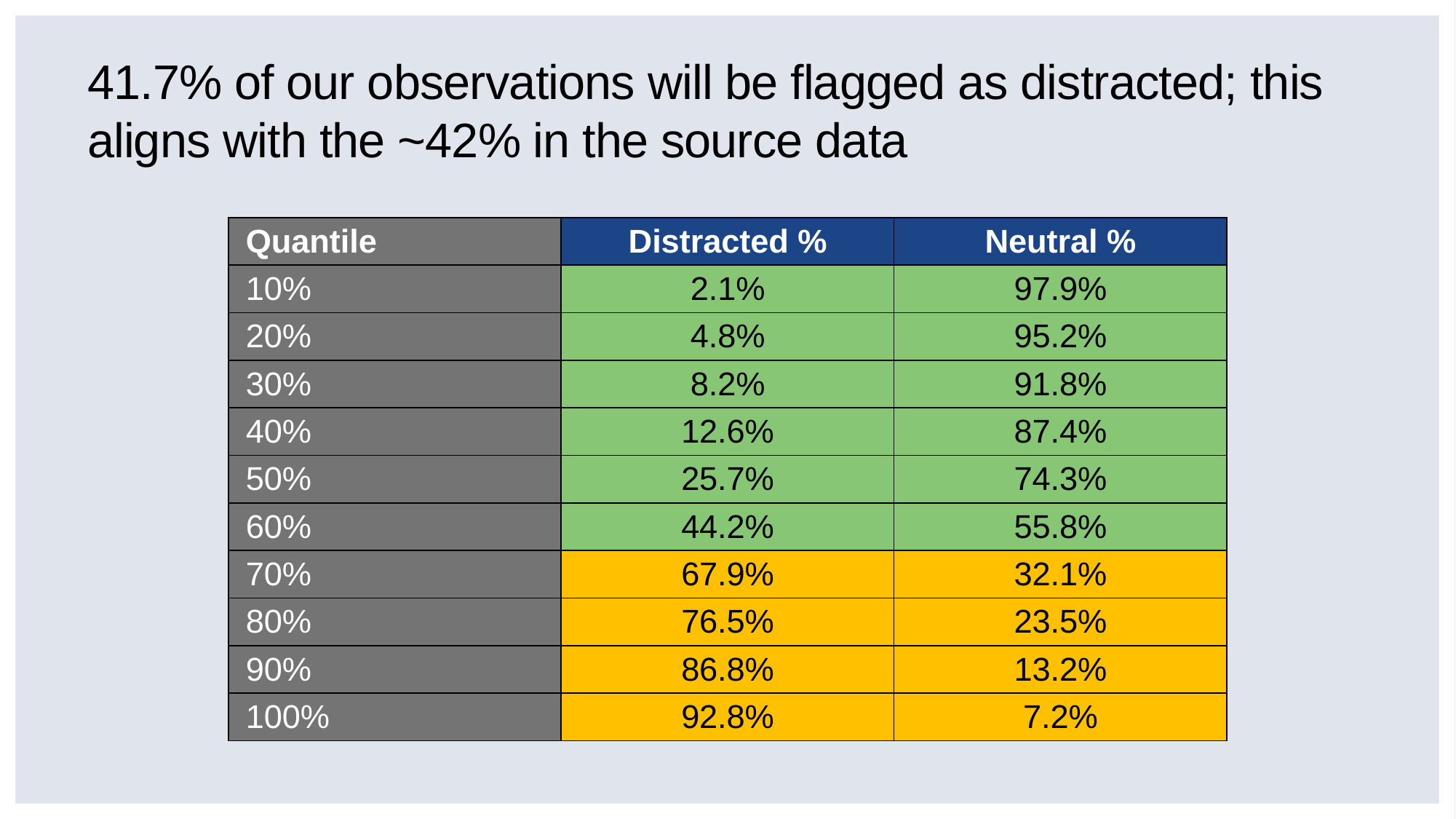

# 41.7% of our observations will be flagged as distracted; this aligns with the ~42% in the source data
| Quantile | Distracted % | Neutral % |
| --- | --- | --- |
| 10% | 2.1% | 97.9% |
| 20% | 4.8% | 95.2% |
| 30% | 8.2% | 91.8% |
| 40% | 12.6% | 87.4% |
| 50% | 25.7% | 74.3% |
| 60% | 44.2% | 55.8% |
| 70% | 67.9% | 32.1% |
| 80% | 76.5% | 23.5% |
| 90% | 86.8% | 13.2% |
| 100% | 92.8% | 7.2% |